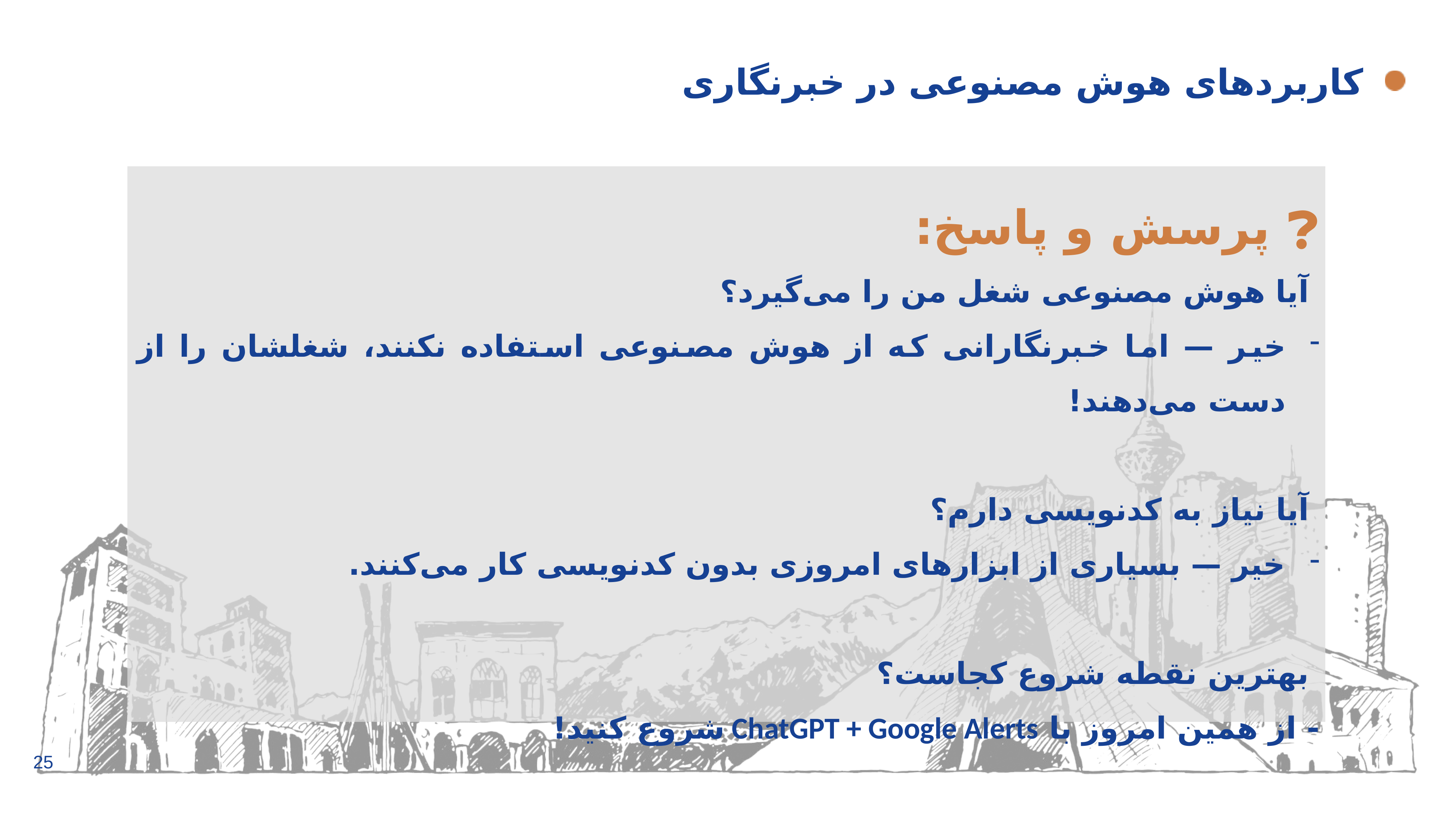

# کاربردهای هوش مصنوعی در خبرنگاری
❓ پرسش و پاسخ:
 آیا هوش مصنوعی شغل من را می‌گیرد؟
خیر — اما خبرنگارانی که از هوش مصنوعی استفاده نکنند، شغلشان را از دست می‌دهند!

 آیا نیاز به کدنویسی دارم؟
خیر — بسیاری از ابزارهای امروزی بدون کدنویسی کار می‌کنند.

 بهترین نقطه شروع کجاست؟
- از همین امروز با ChatGPT + Google Alerts شروع کنید!
25